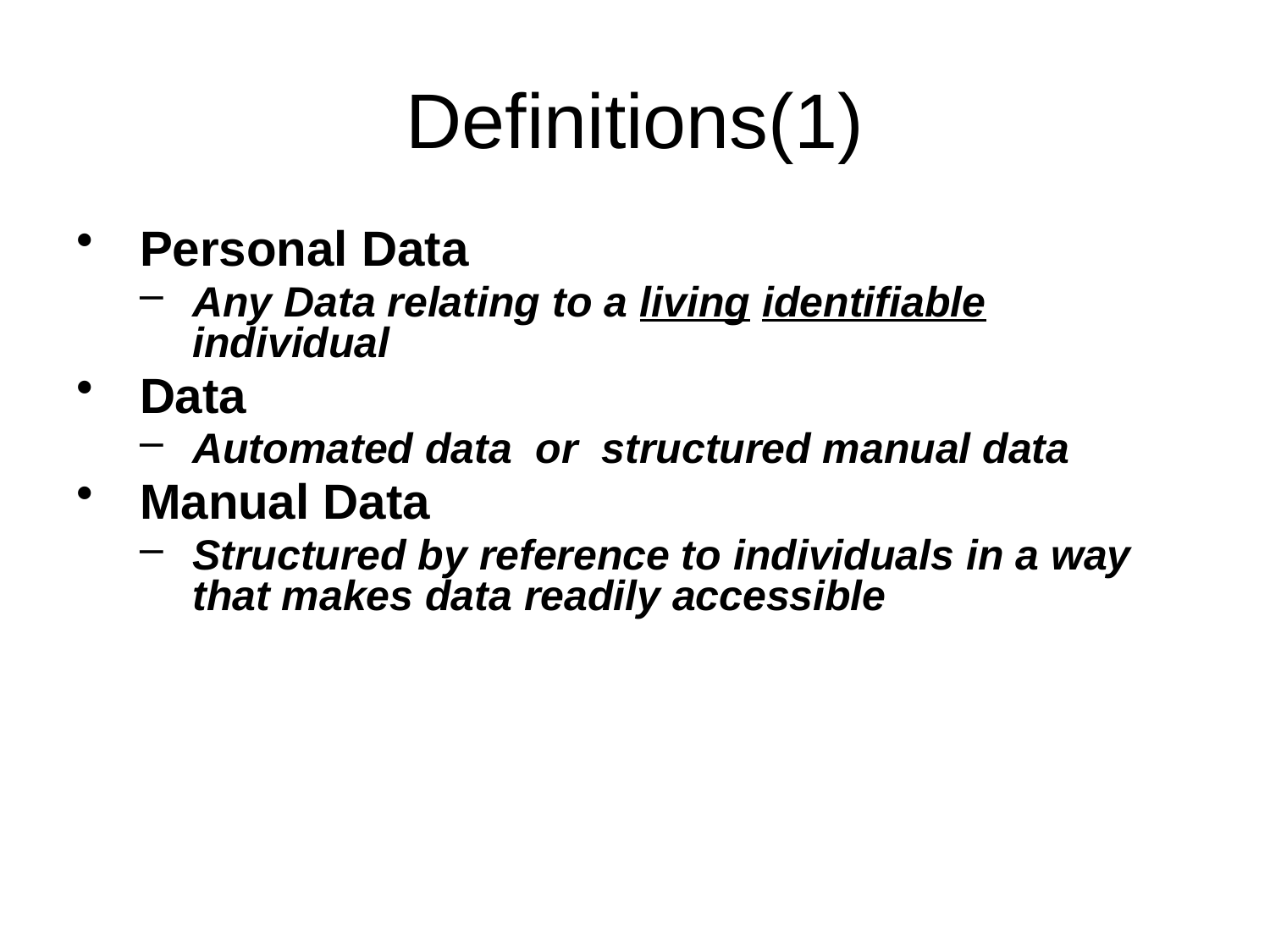

# Definitions(1)
Personal Data
Any Data relating to a living identifiable individual
Data
Automated data  or  structured manual data
Manual Data
Structured by reference to individuals in a way that makes data readily accessible